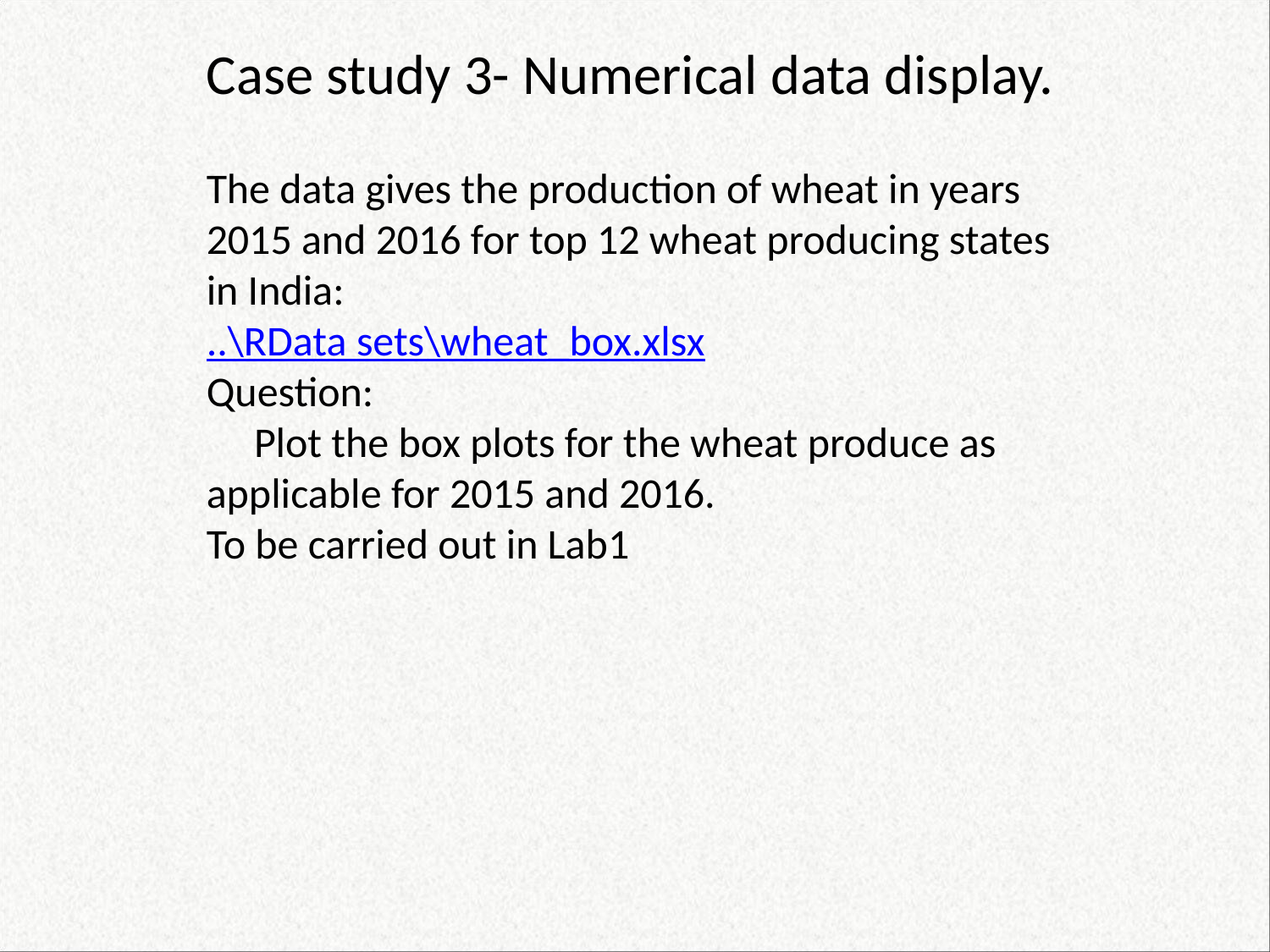

# Case study 3- Numerical data display.
The data gives the production of wheat in years 2015 and 2016 for top 12 wheat producing states in India:
..\RData sets\wheat_box.xlsx
Question:
     Plot the box plots for the wheat produce as applicable for 2015 and 2016.
To be carried out in Lab1